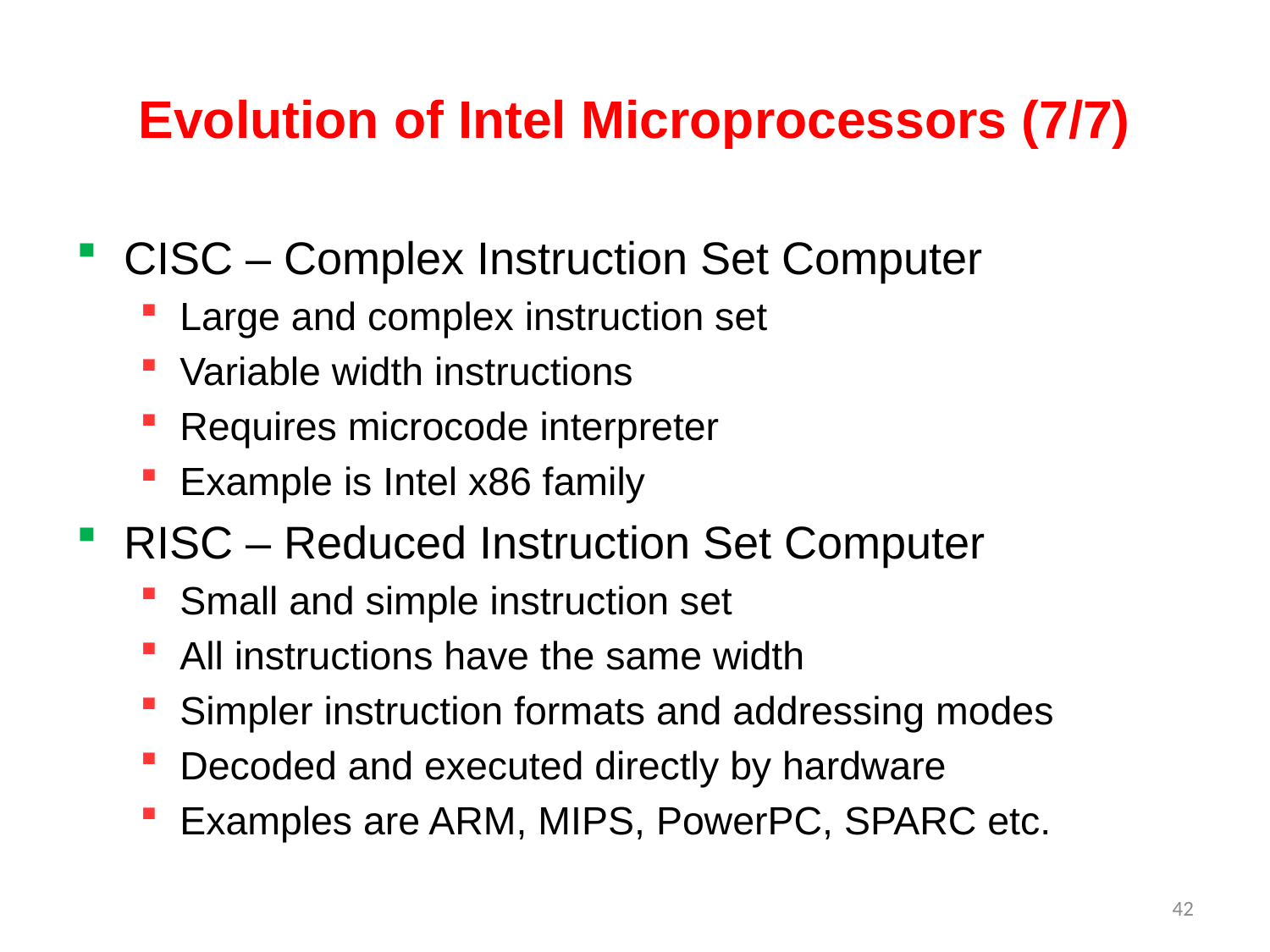

# Evolution of Intel Microprocessors (7/7)
CISC – Complex Instruction Set Computer
Large and complex instruction set
Variable width instructions
Requires microcode interpreter
Example is Intel x86 family
RISC – Reduced Instruction Set Computer
Small and simple instruction set
All instructions have the same width
Simpler instruction formats and addressing modes
Decoded and executed directly by hardware
Examples are ARM, MIPS, PowerPC, SPARC etc.
42